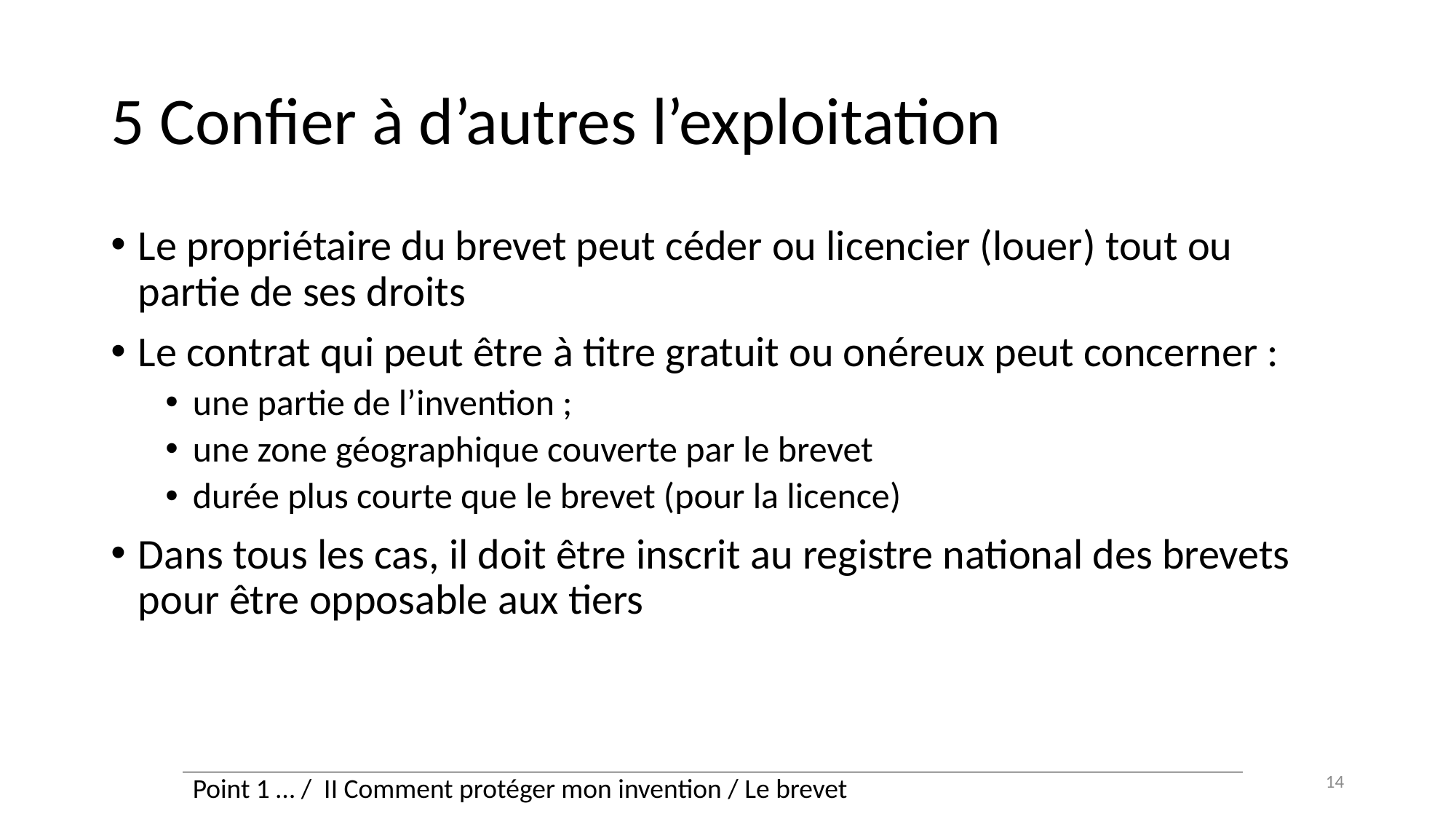

# 5 Confier à d’autres l’exploitation
Le propriétaire du brevet peut céder ou licencier (louer) tout ou partie de ses droits
Le contrat qui peut être à titre gratuit ou onéreux peut concerner :
une partie de l’invention ;
une zone géographique couverte par le brevet
durée plus courte que le brevet (pour la licence)
Dans tous les cas, il doit être inscrit au registre national des brevets pour être opposable aux tiers

14
| Point 1 … / II Comment protéger mon invention / Le brevet |
| --- |